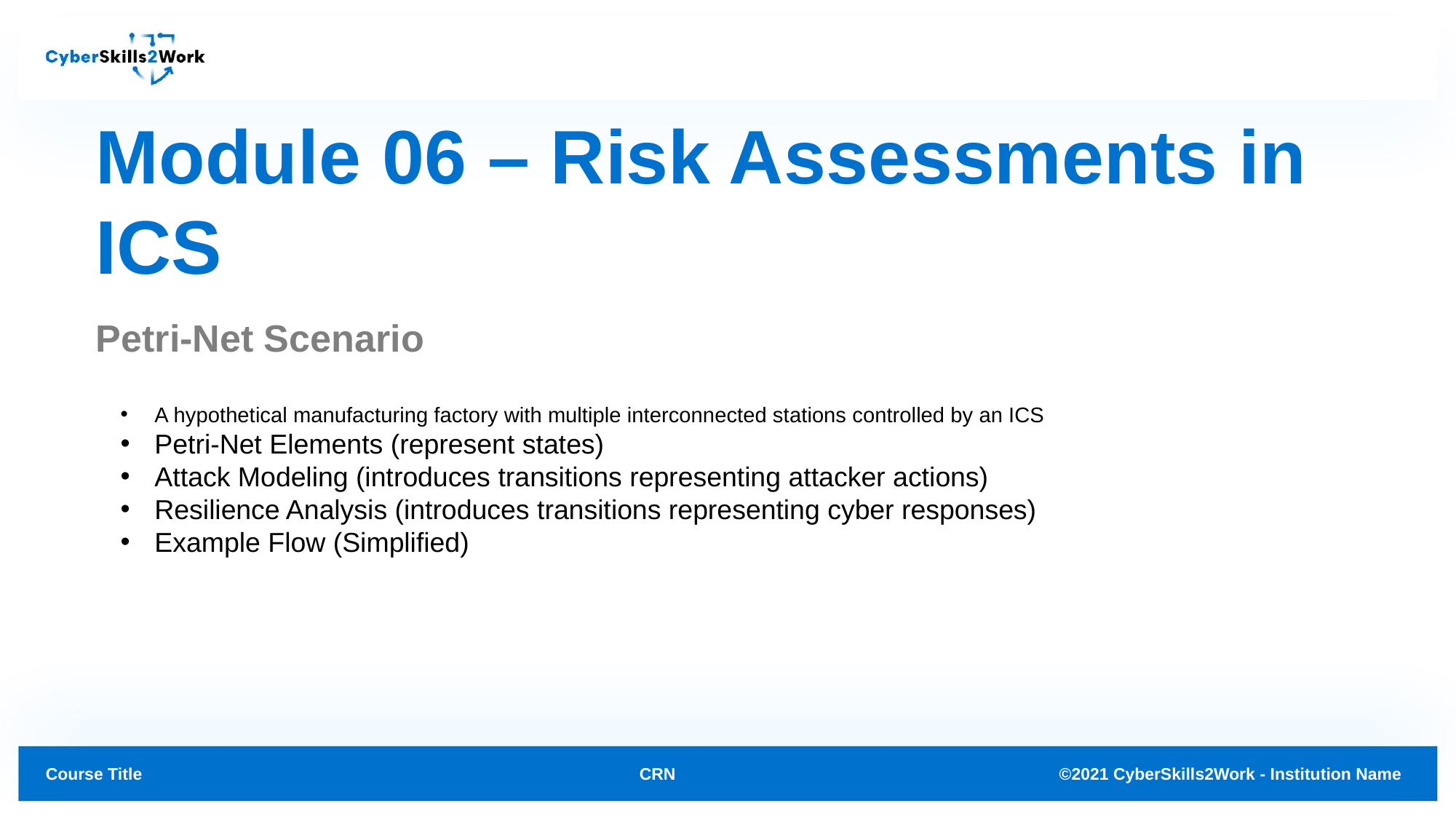

# Module 06 – Risk Assessments in ICS
Petri-Net Scenario
A hypothetical manufacturing factory with multiple interconnected stations controlled by an ICS
Petri-Net Elements (represent states)
Attack Modeling (introduces transitions representing attacker actions)
Resilience Analysis (introduces transitions representing cyber responses)
Example Flow (Simplified)
CRN
©2021 CyberSkills2Work - Institution Name
Course Title